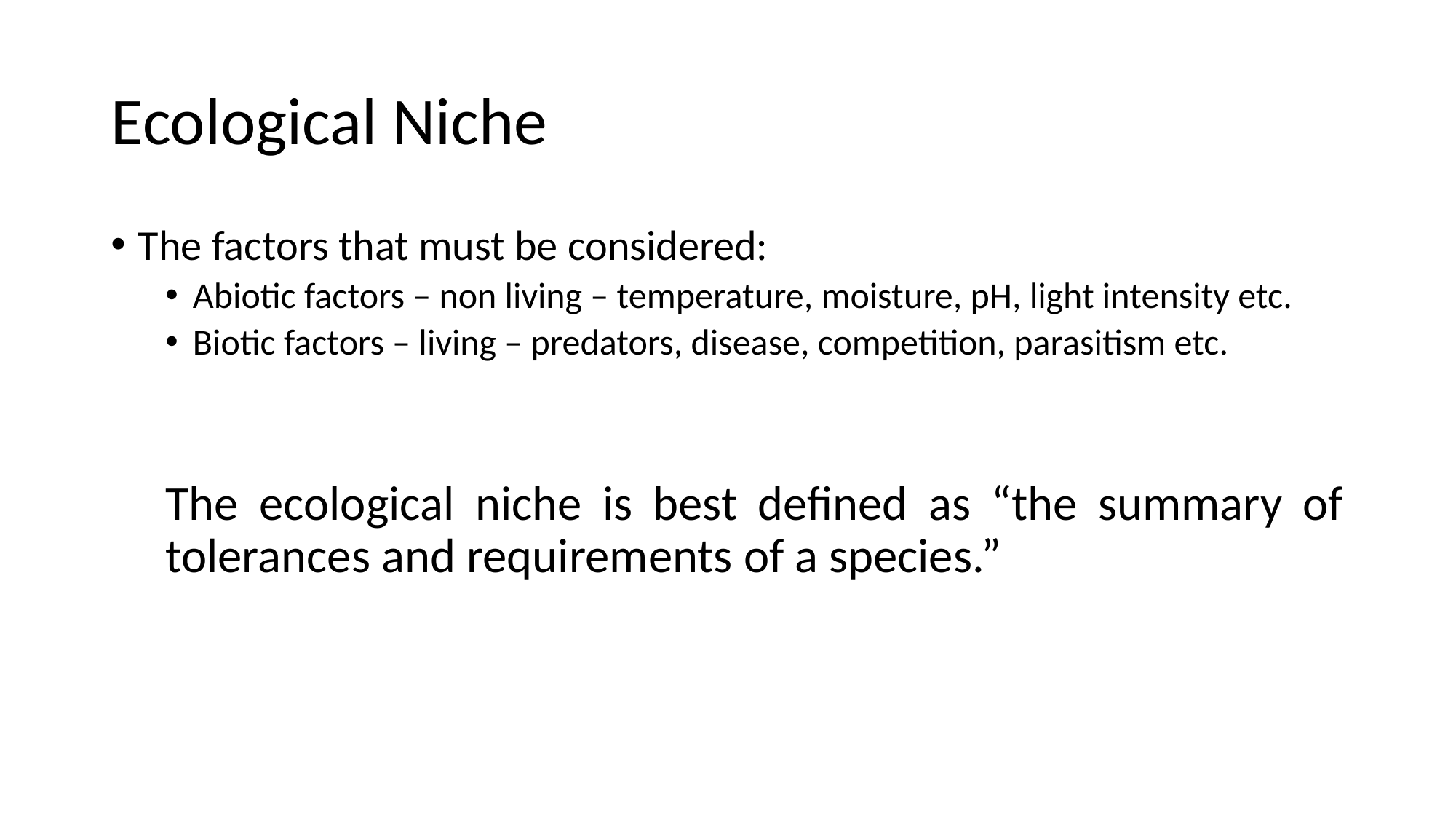

# Ecological Niche
The factors that must be considered:
Abiotic factors – non living – temperature, moisture, pH, light intensity etc.
Biotic factors – living – predators, disease, competition, parasitism etc.

The ecological niche is best defined as “the summary of tolerances and requirements of a species.”